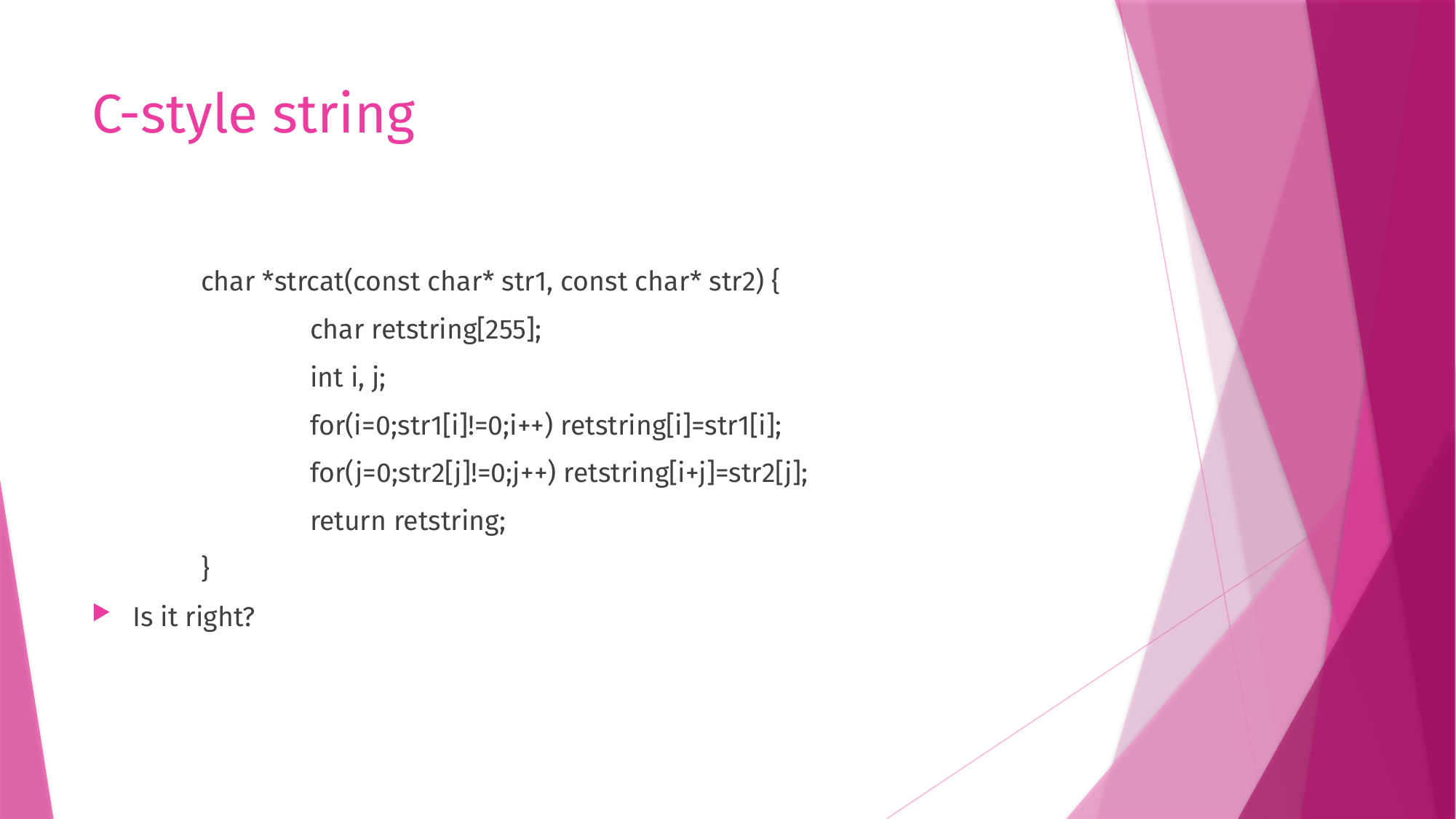

# C-style string
	char *strcat(const char* str1, const char* str2) {
		char retstring[255];
		int i, j;
		for(i=0;str1[i]!=0;i++) retstring[i]=str1[i];
		for(j=0;str2[j]!=0;j++) retstring[i+j]=str2[j];
		return retstring;
	}
Is it right?